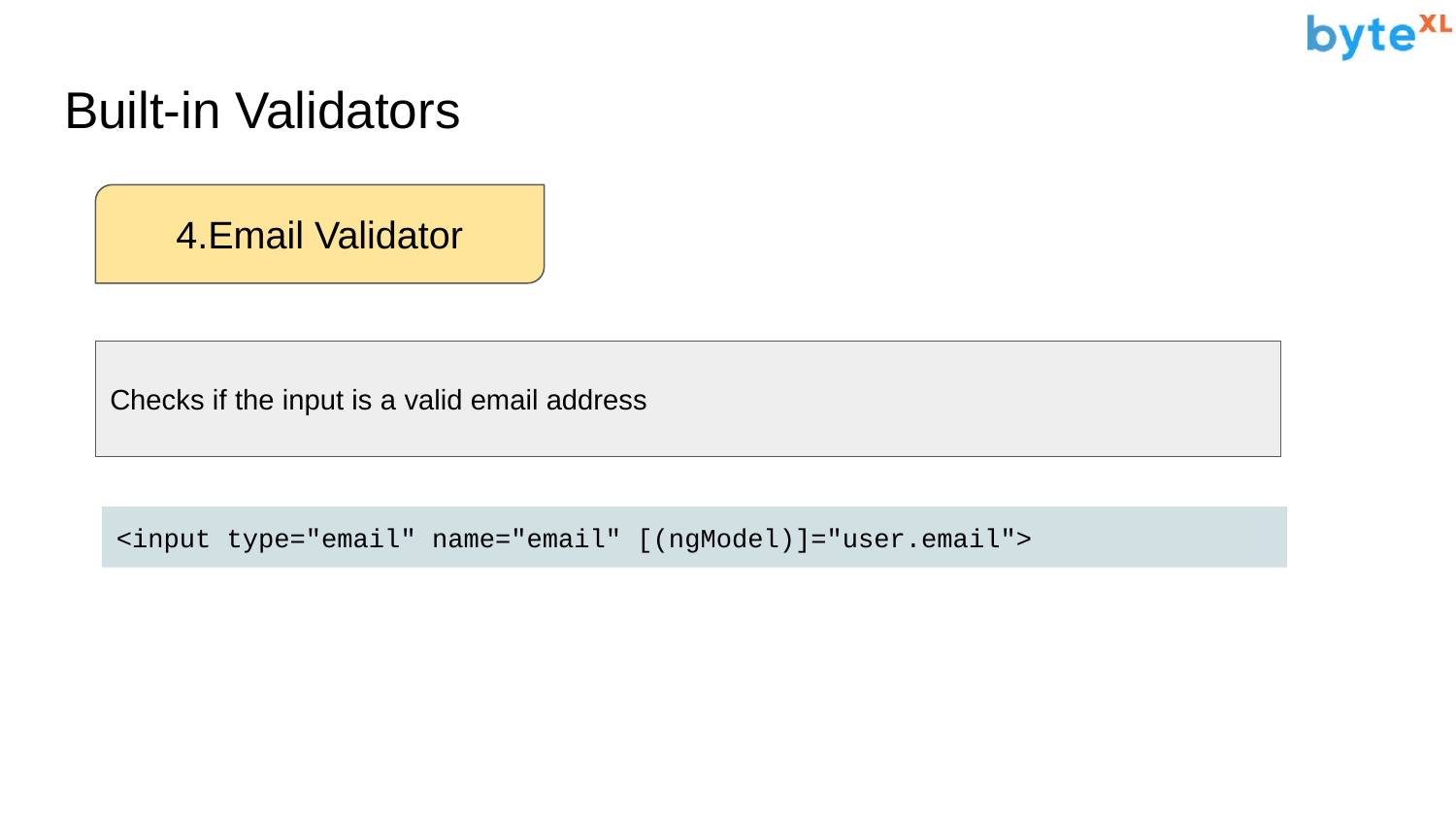

# Built-in Validators
4.Email Validator
Checks if the input is a valid email address
<input type="email" name="email" [(ngModel)]="user.email">